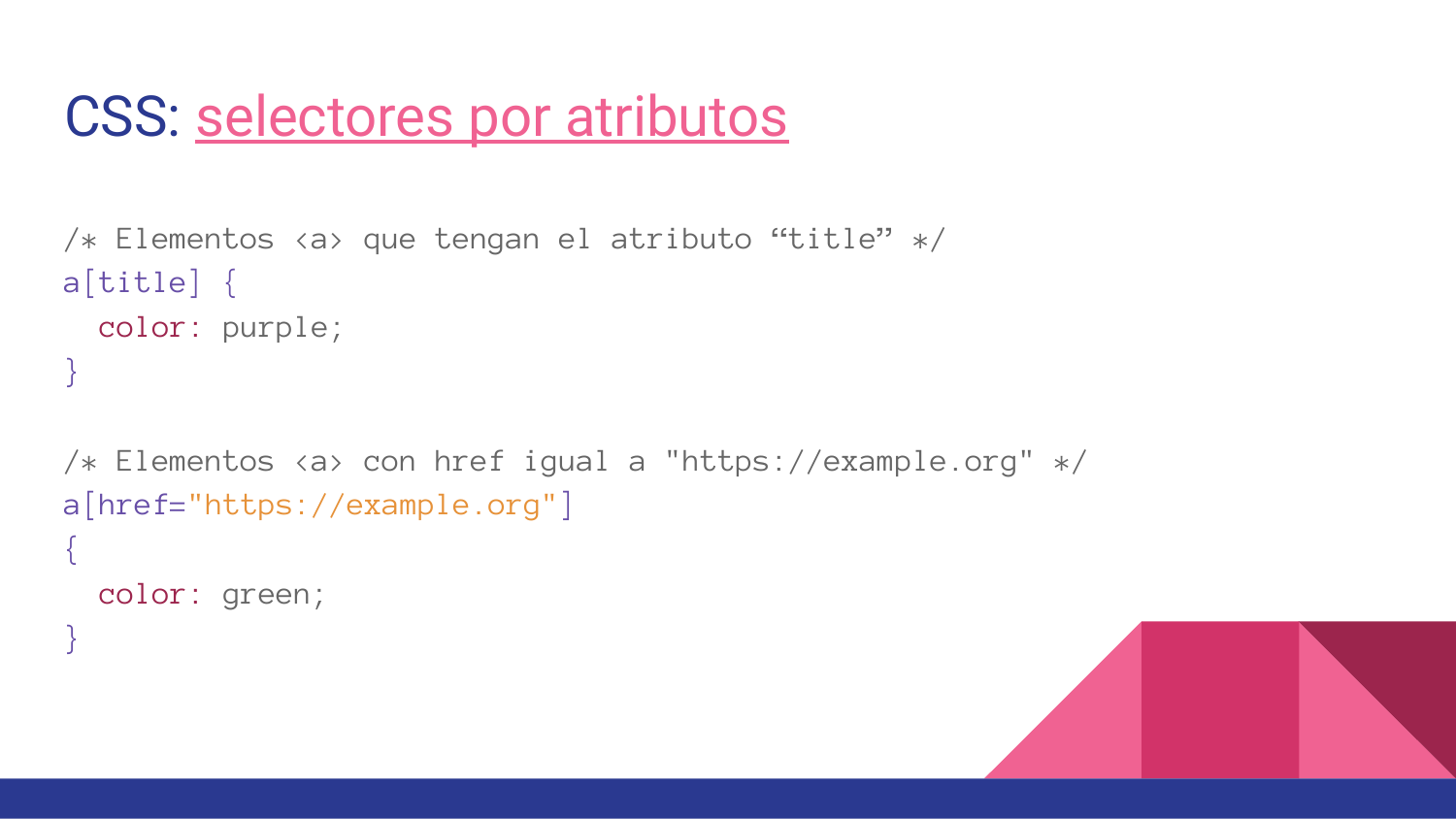

# CSS: selectores por atributos
/* Elementos <a> que tengan el atributo “title” */
a[title] {
  color: purple;
}

/* Elementos <a> con href igual a "https://example.org" */
a[href="https://example.org"]
{
  color: green;
}